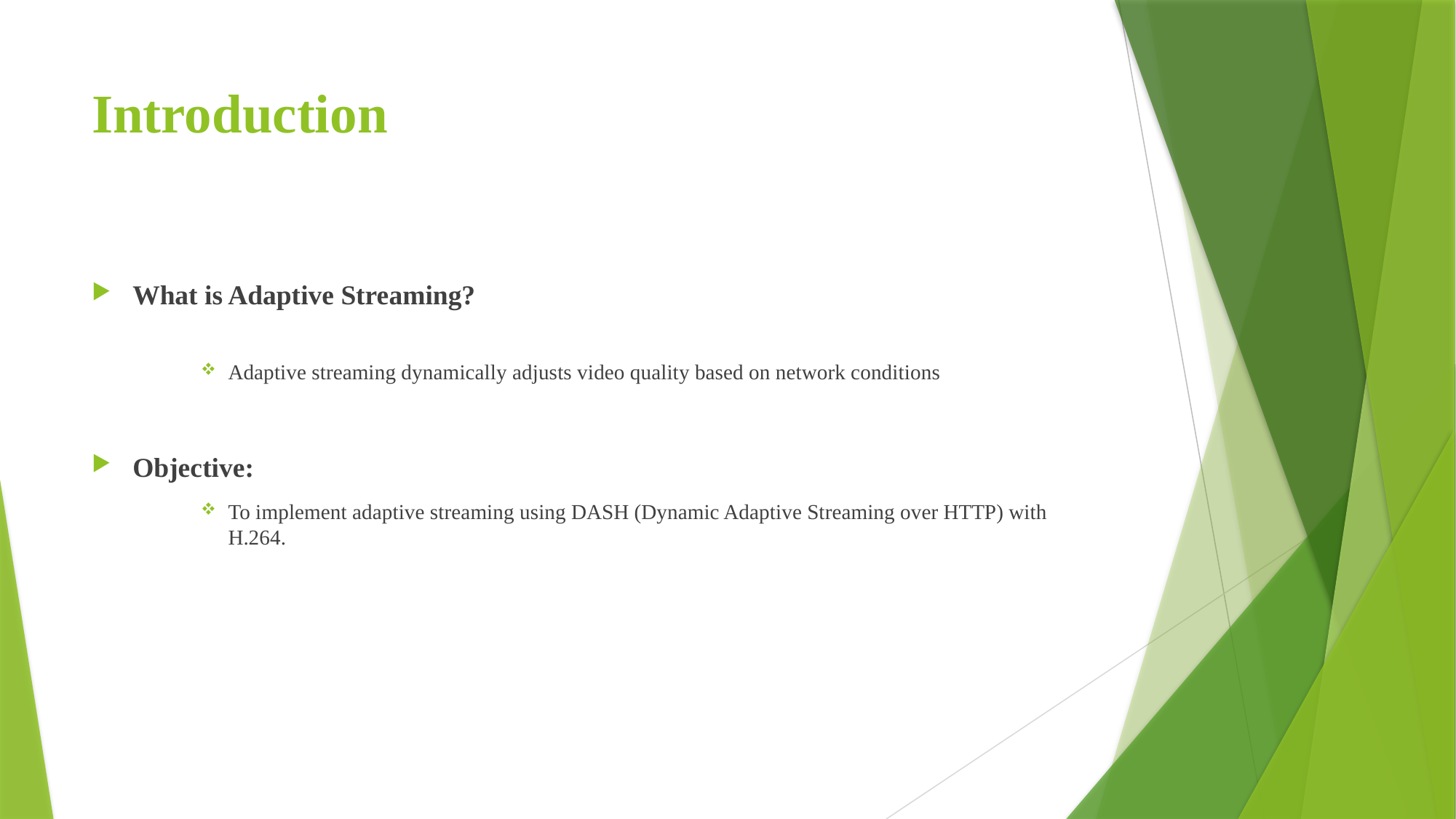

# Introduction
What is Adaptive Streaming?
Adaptive streaming dynamically adjusts video quality based on network conditions
Objective:
To implement adaptive streaming using DASH (Dynamic Adaptive Streaming over HTTP) with H.264.